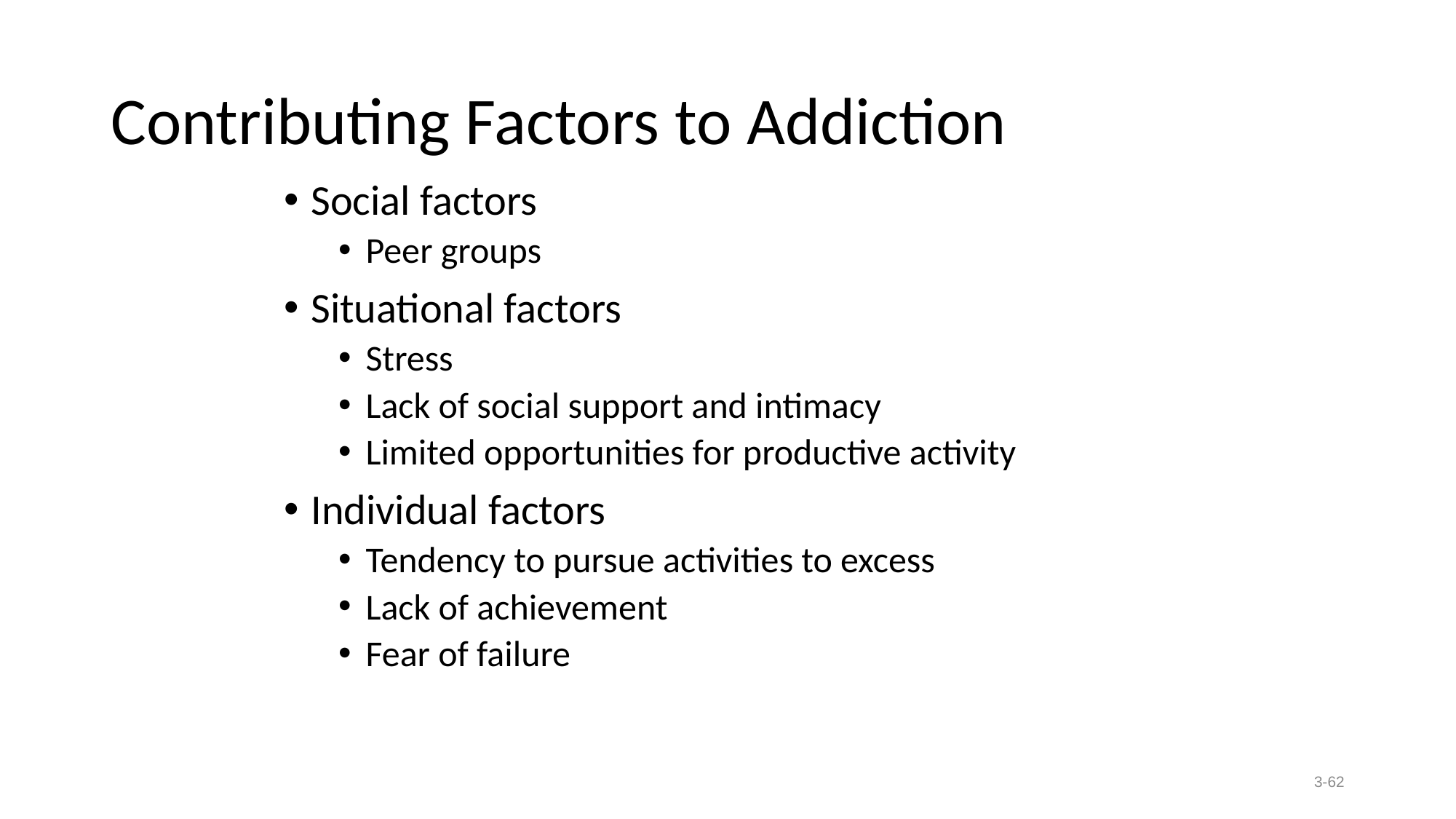

# Contributing Factors to Addiction
Social factors
Peer groups
Situational factors
Stress
Lack of social support and intimacy
Limited opportunities for productive activity
Individual factors
Tendency to pursue activities to excess
Lack of achievement
Fear of failure
3-62